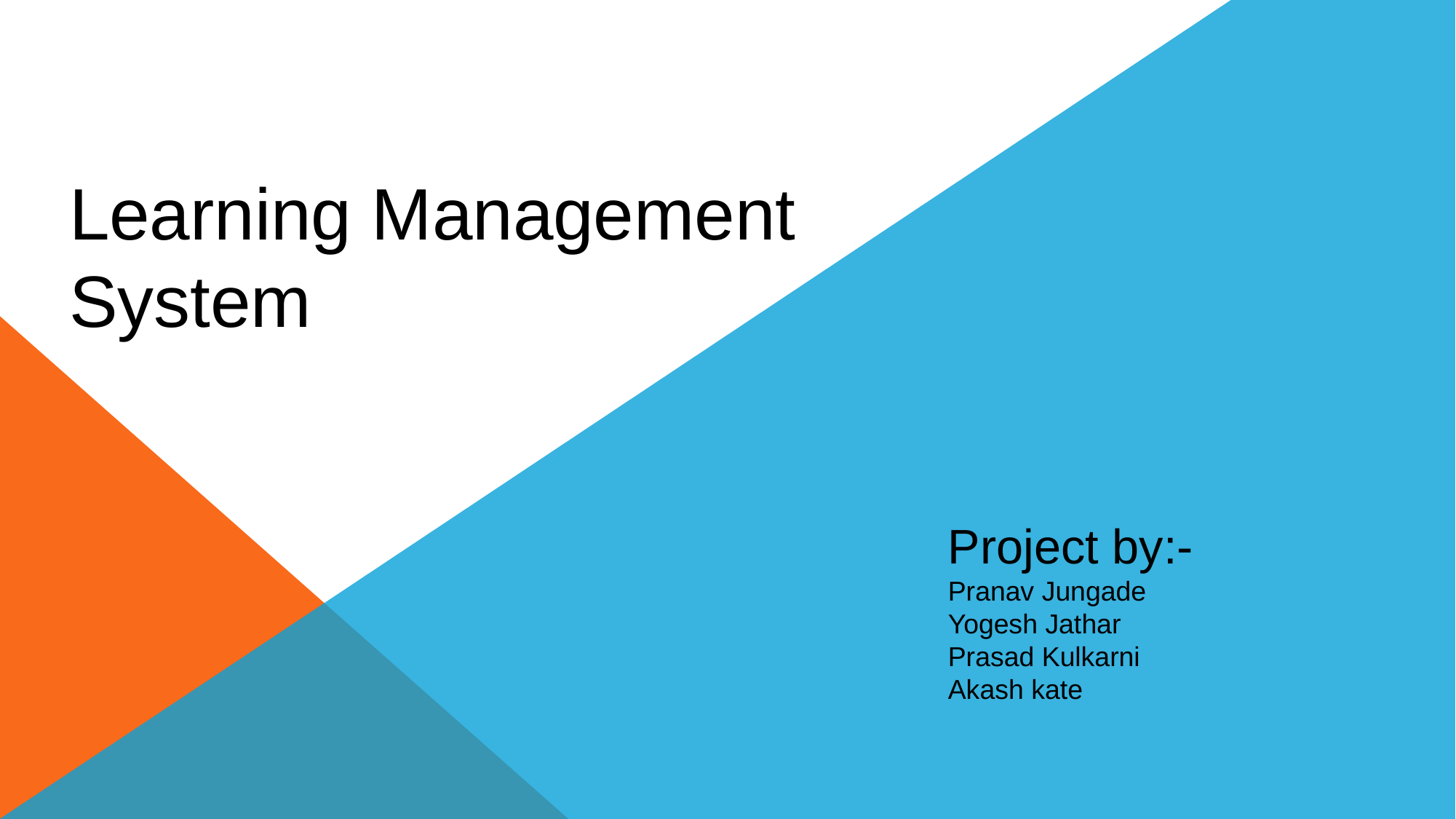

Learning Management
System

Project by:-
Pranav Jungade
Yogesh Jathar
Prasad Kulkarni
Akash kate